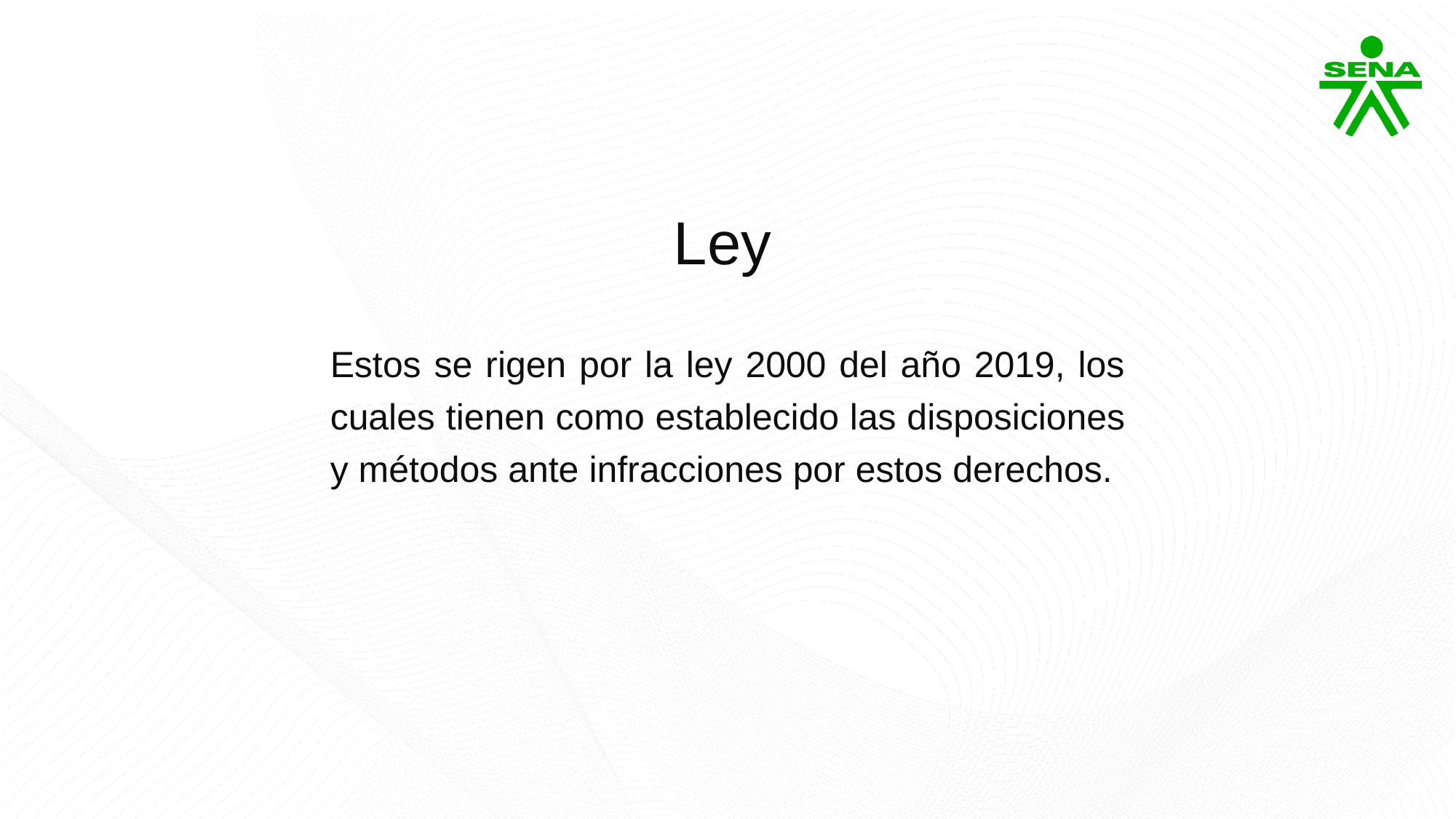

Ley
Estos se rigen por la ley 2000 del año 2019, los cuales tienen como establecido las disposiciones y métodos ante infracciones por estos derechos.